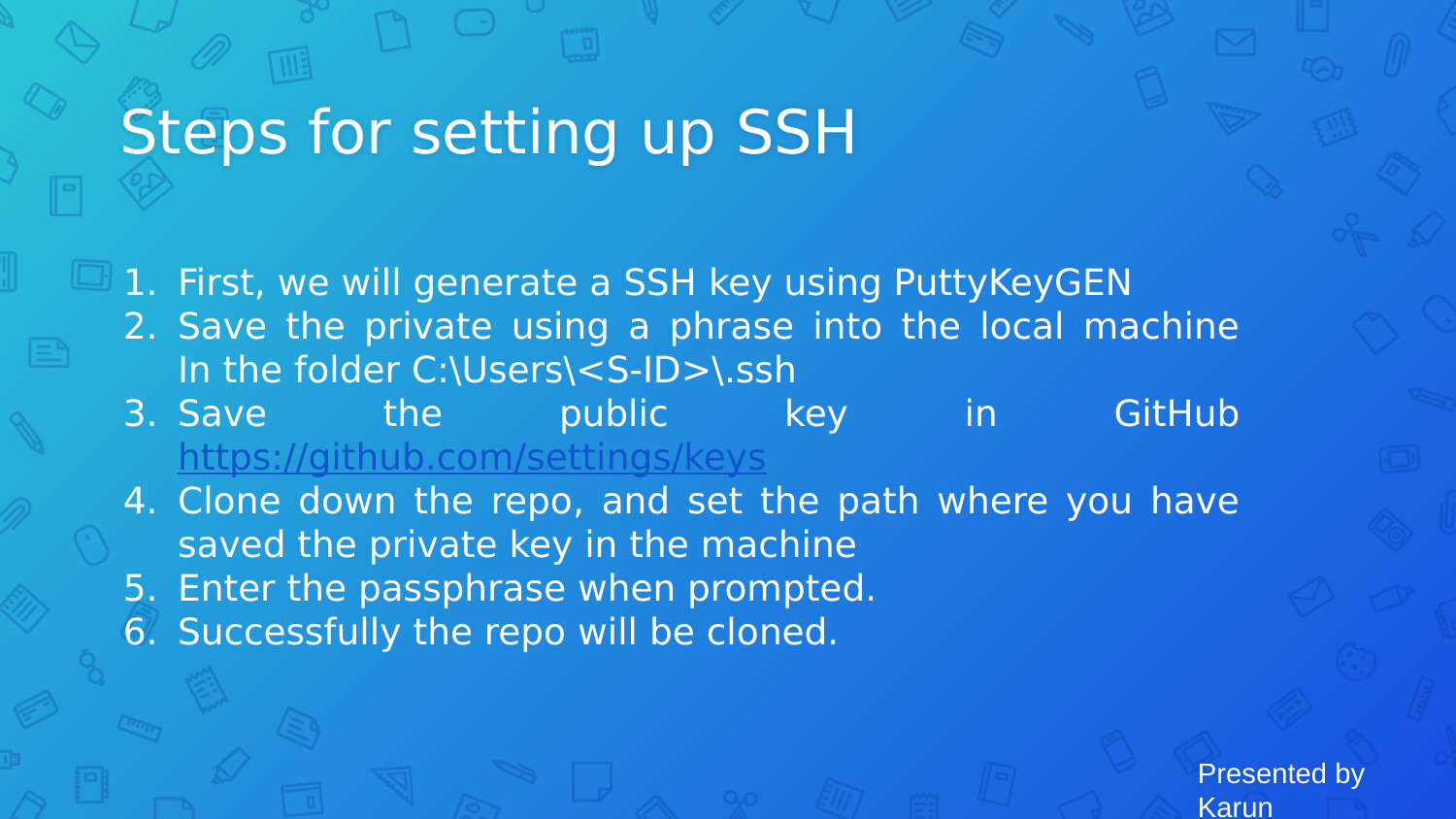

# Steps for setting up SSH
First, we will generate a SSH key using PuttyKeyGEN
Save the private using a phrase into the local machine
In the folder C:\Users\<S-ID>\.ssh
Save the public key in GitHub
https://github.com/settings/keys
Clone down the repo, and set the path where you have saved the private key in the machine
Enter the passphrase when prompted.
Successfully the repo will be cloned.
Presented by Karun